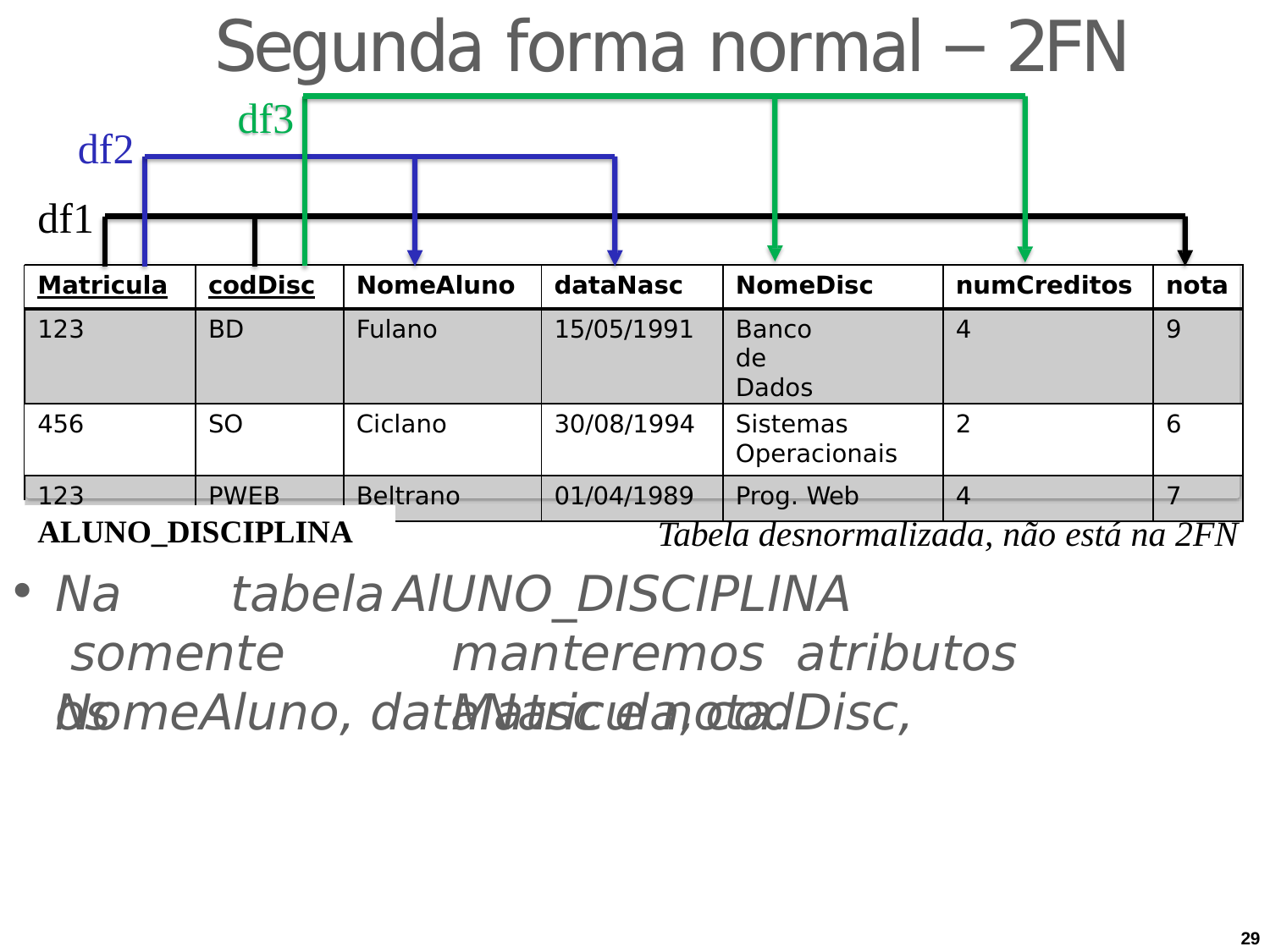

# Segunda forma normal – 2FN

df3

df2

df1

| Matricula | codDisc | NomeAluno | dataNasc | NomeDisc | numCreditos | nota |
| --- | --- | --- | --- | --- | --- | --- |
| 123 | BD | Fulano | 15/05/1991 | Banco de Dados | 4 | 9 |
| 456 | SO | Ciclano | 30/08/1994 | Sistemas Operacionais | 2 | 6 |
| 123 | PWEB | Beltrano | 01/04/1989 | Prog. Web | 4 | 7 |

ALUNO_DISCIPLINA
Na	tabela  somente	os
Tabela desnormalizada, não está na 2FN
AlUNO_DISCIPLINA	manteremos  atributos	Matricula,	codDisc,

NomeAluno, dataNasc e nota.
29